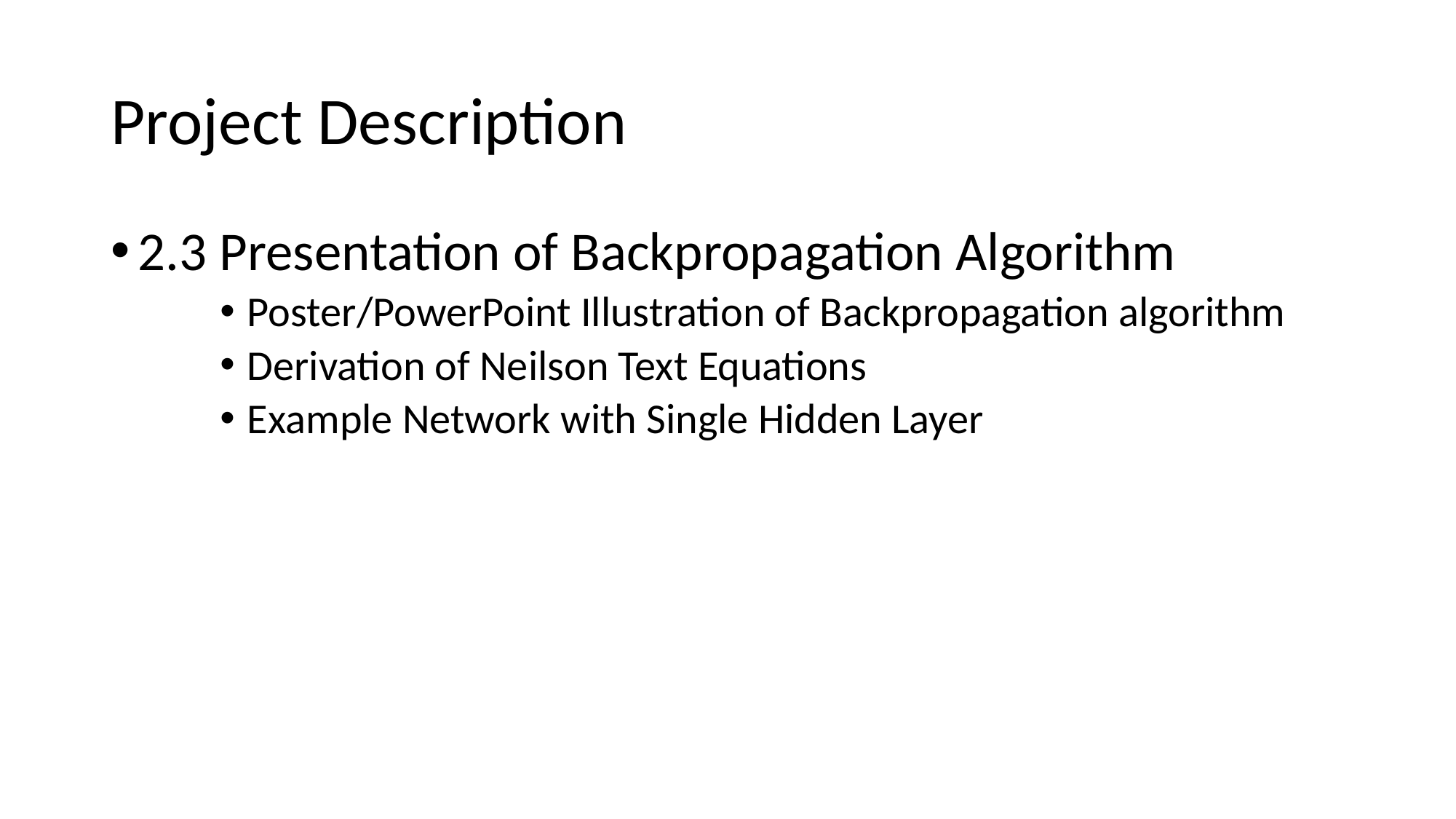

# Project Description
2.3 Presentation of Backpropagation Algorithm
Poster/PowerPoint Illustration of Backpropagation algorithm
Derivation of Neilson Text Equations
Example Network with Single Hidden Layer